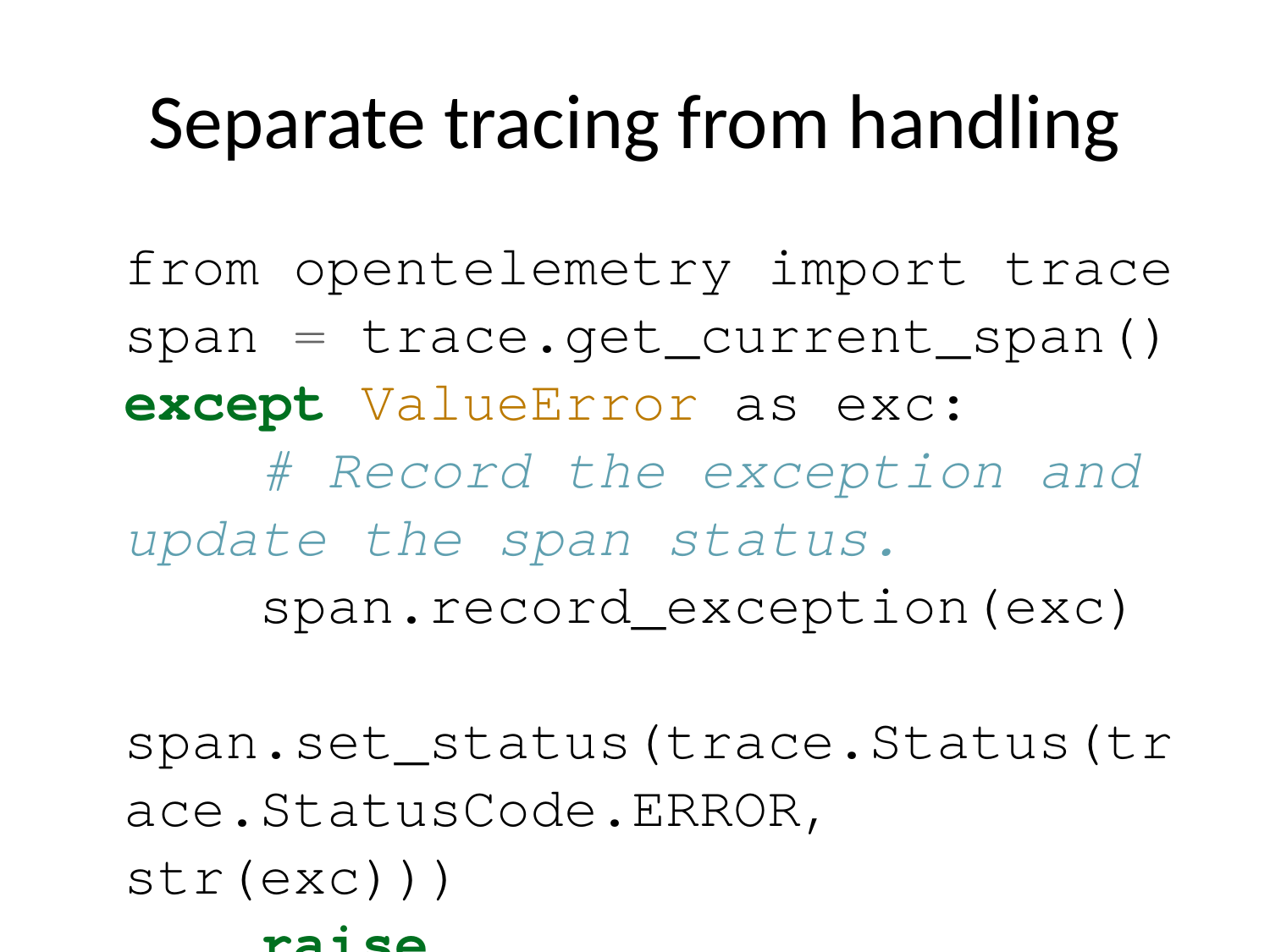

# Separate tracing from handling
from opentelemetry import trace
span = trace.get_current_span()
except ValueError as exc:
    # Record the exception and update the span status.
    span.record_exception(exc)
    span.set_status(trace.Status(trace.StatusCode.ERROR, str(exc)))
    raise